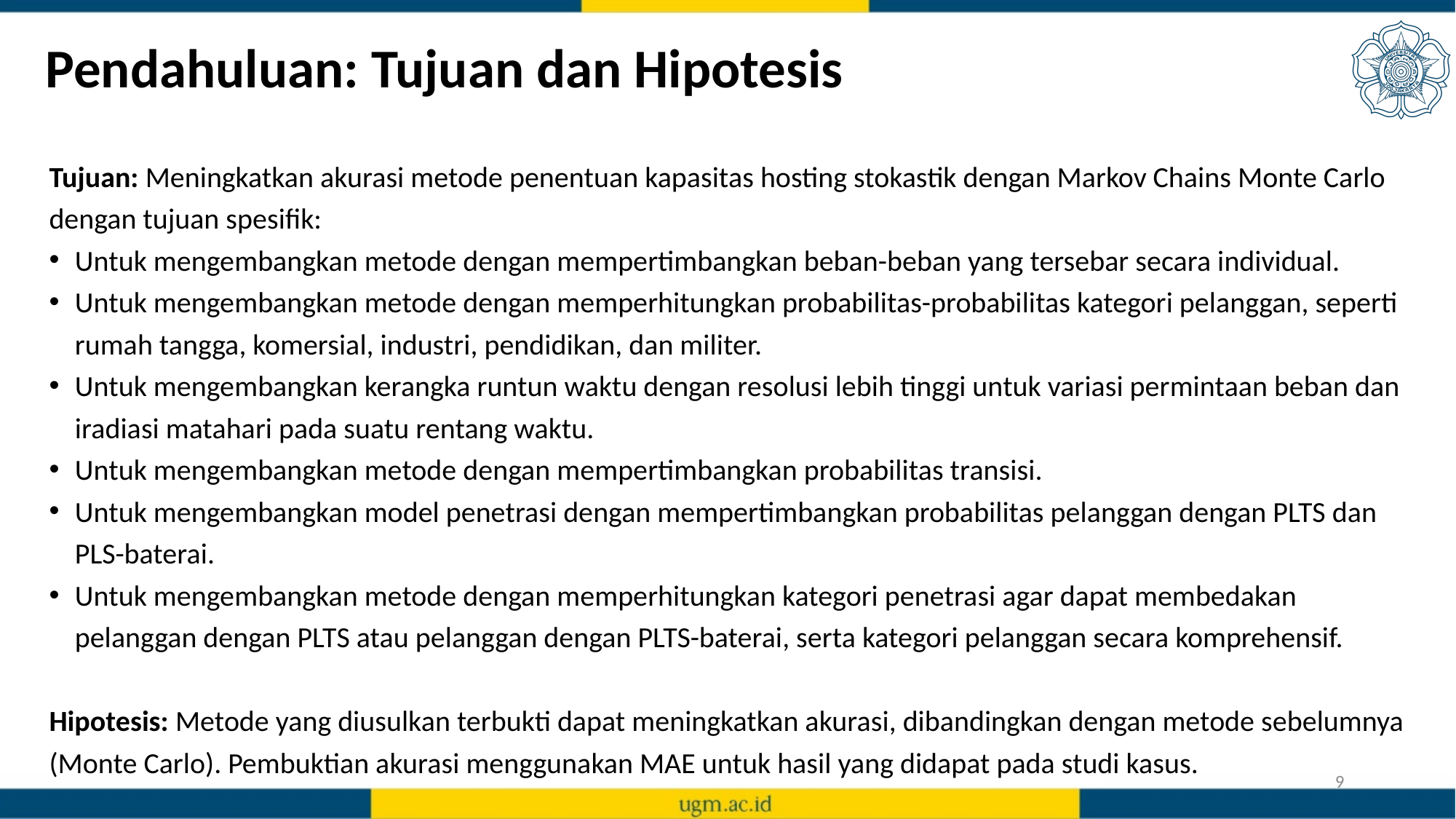

# Pendahuluan: Tujuan dan Hipotesis
Tujuan: Meningkatkan akurasi metode penentuan kapasitas hosting stokastik dengan Markov Chains Monte Carlo dengan tujuan spesifik:
Untuk mengembangkan metode dengan mempertimbangkan beban-beban yang tersebar secara individual.
Untuk mengembangkan metode dengan memperhitungkan probabilitas-probabilitas kategori pelanggan, seperti rumah tangga, komersial, industri, pendidikan, dan militer.
Untuk mengembangkan kerangka runtun waktu dengan resolusi lebih tinggi untuk variasi permintaan beban dan iradiasi matahari pada suatu rentang waktu.
Untuk mengembangkan metode dengan mempertimbangkan probabilitas transisi.
Untuk mengembangkan model penetrasi dengan mempertimbangkan probabilitas pelanggan dengan PLTS dan PLS-baterai.
Untuk mengembangkan metode dengan memperhitungkan kategori penetrasi agar dapat membedakan pelanggan dengan PLTS atau pelanggan dengan PLTS-baterai, serta kategori pelanggan secara komprehensif.

Hipotesis: Metode yang diusulkan terbukti dapat meningkatkan akurasi, dibandingkan dengan metode sebelumnya (Monte Carlo). Pembuktian akurasi menggunakan MAE untuk hasil yang didapat pada studi kasus.
9